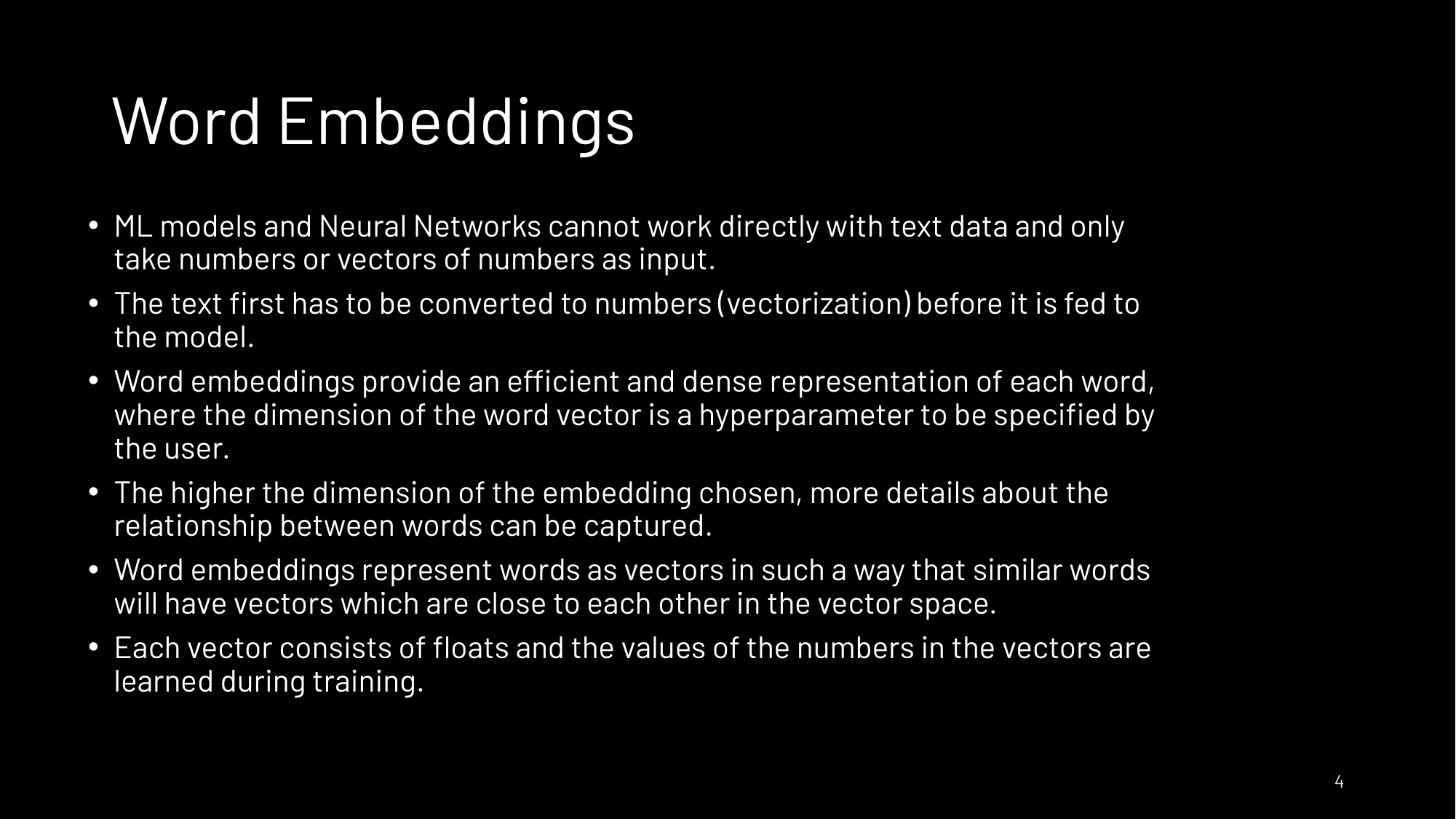

# Word Embeddings
ML models and Neural Networks cannot work directly with text data and only take numbers or vectors of numbers as input.
The text first has to be converted to numbers (vectorization) before it is fed to the model.
Word embeddings provide an efficient and dense representation of each word, where the dimension of the word vector is a hyperparameter to be specified by the user.
The higher the dimension of the embedding chosen, more details about the relationship between words can be captured.
Word embeddings represent words as vectors in such a way that similar words will have vectors which are close to each other in the vector space.
Each vector consists of floats and the values of the numbers in the vectors are learned during training.
4